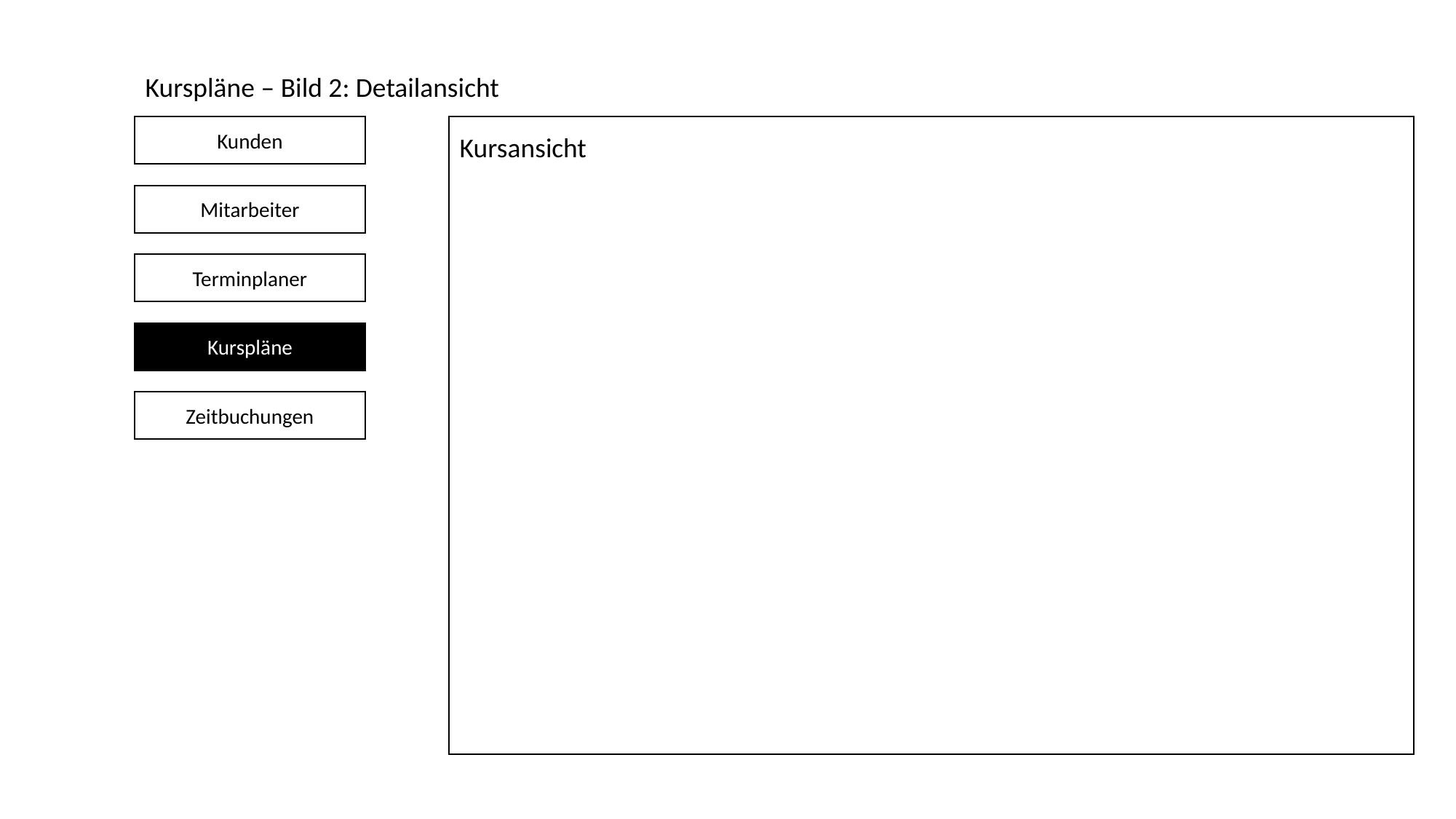

Kurspläne – Bild 2: Detailansicht
Kunden

Kursansicht
Mitarbeiter
Terminplaner
Kurspläne
Zeitbuchungen